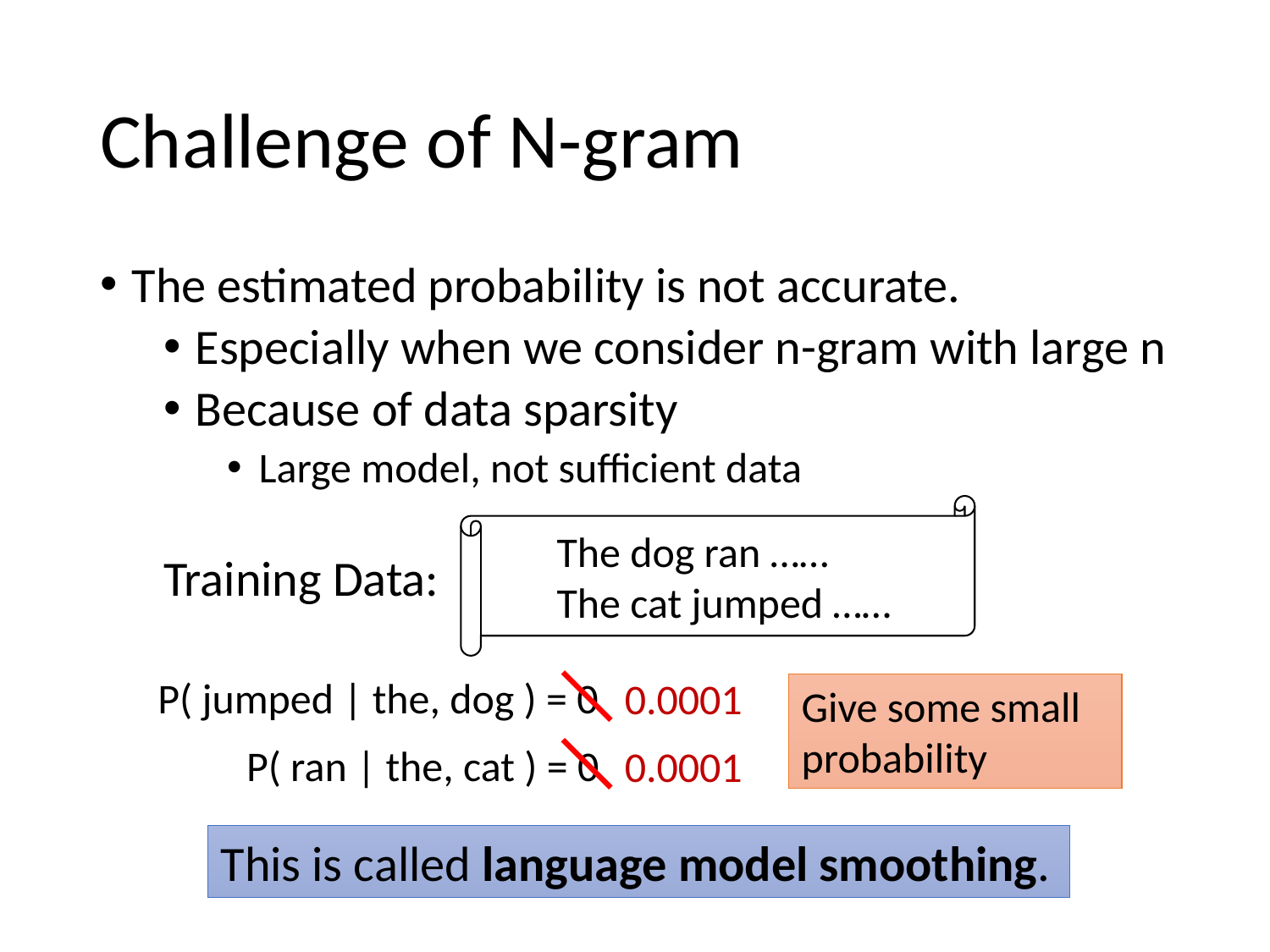

# Challenge of N-gram
The estimated probability is not accurate.
Especially when we consider n-gram with large n
Because of data sparsity
Large model, not sufficient data

The dog ran ……
The cat jumped ……
Training Data:
P( jumped | the, dog ) = 0
0.0001
Give some small probability
P( ran | the, cat ) = 0
0.0001
This is called language model smoothing.